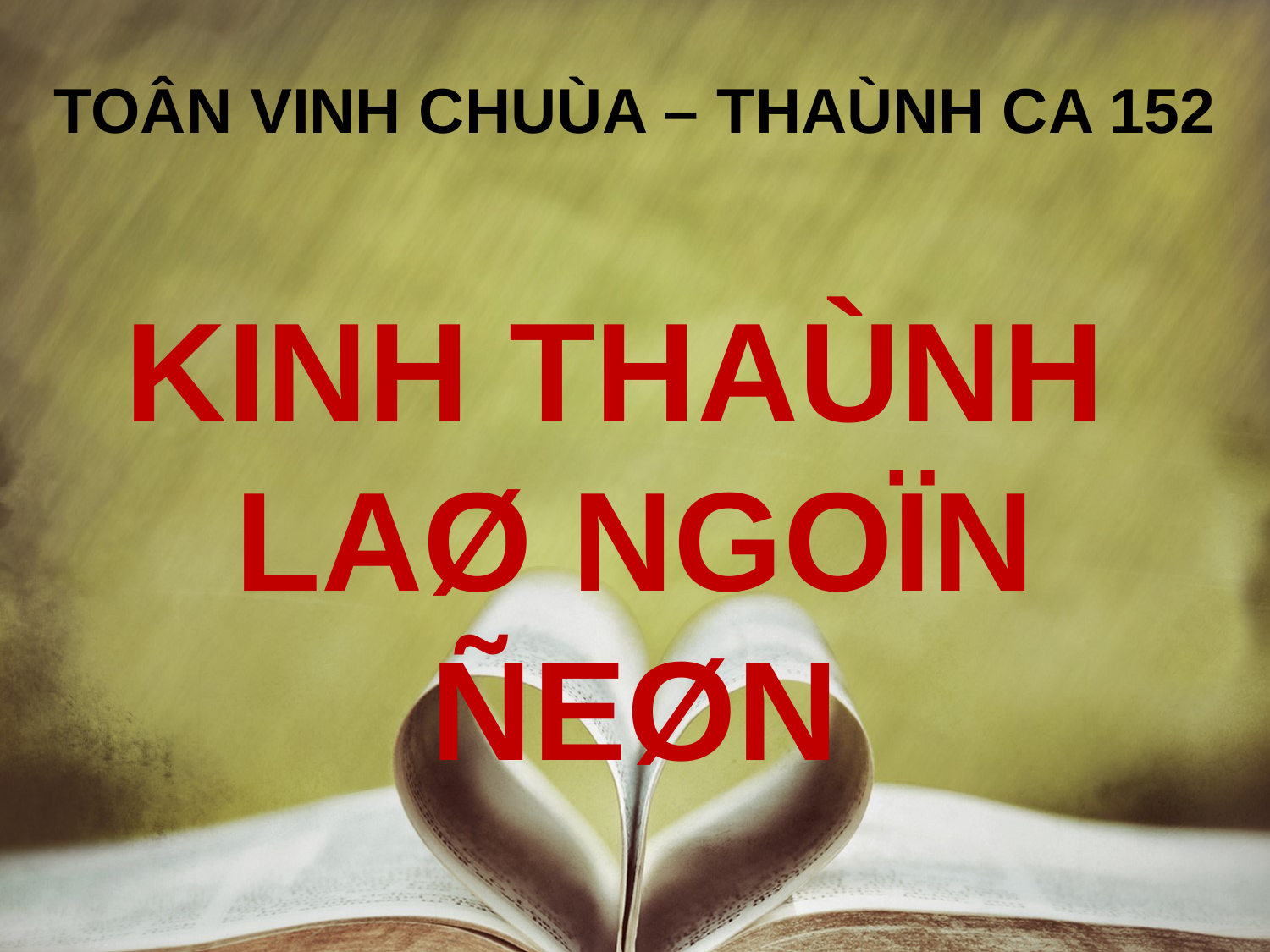

TOÂN VINH CHUÙA – THAÙNH CA 152
KINH THAÙNH
LAØ NGOÏN ÑEØN